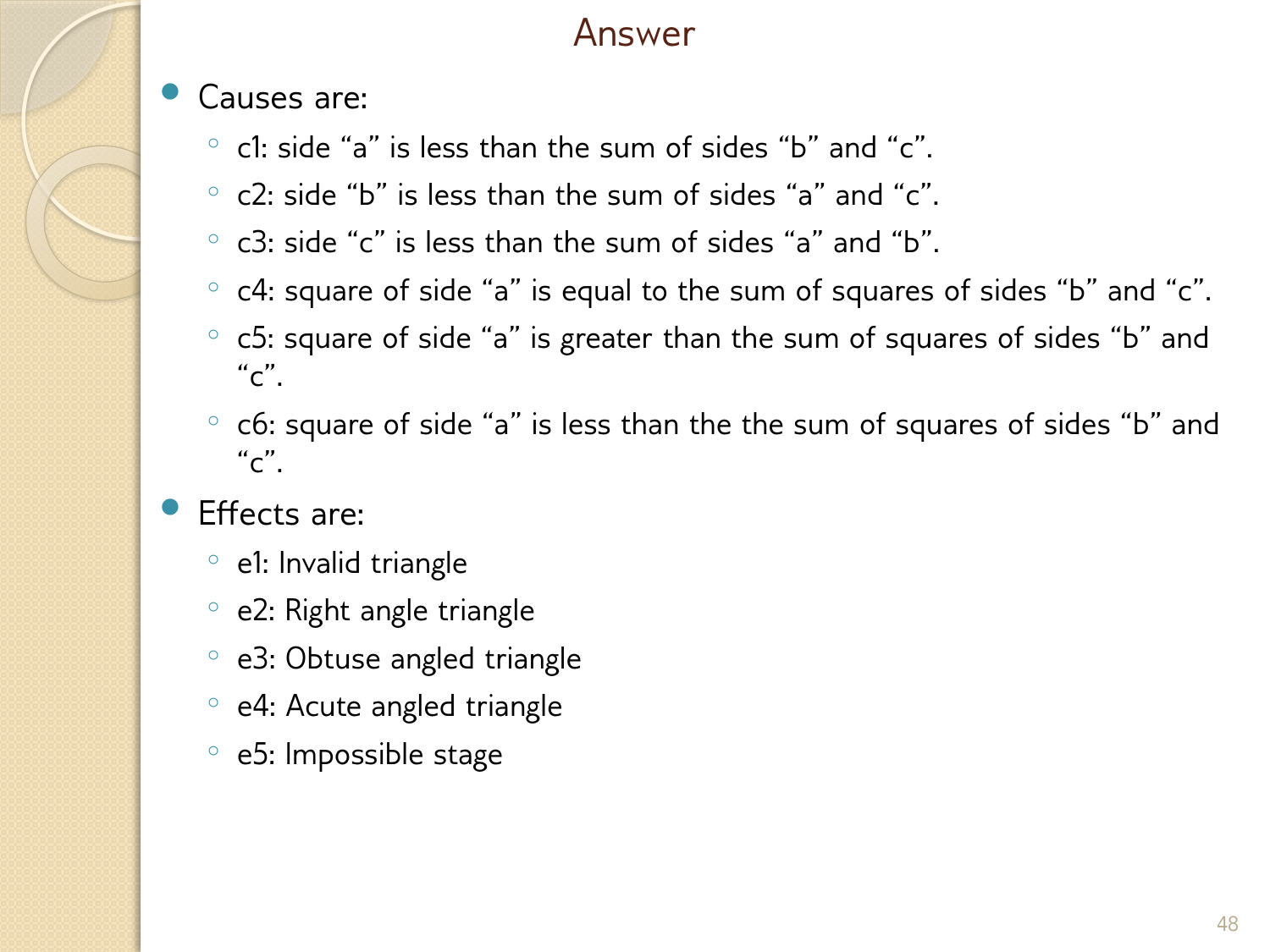

# Answer
Causes are:
c1: side “a” is less than the sum of sides “b” and “c”.
c2: side “b” is less than the sum of sides “a” and “c”.
c3: side “c” is less than the sum of sides “a” and “b”.
c4: square of side “a” is equal to the sum of squares of sides “b” and “c”.
c5: square of side “a” is greater than the sum of squares of sides “b” and “c”.
c6: square of side “a” is less than the the sum of squares of sides “b” and “c”.
Effects are:
e1: Invalid triangle
e2: Right angle triangle
e3: Obtuse angled triangle
e4: Acute angled triangle
e5: Impossible stage

48